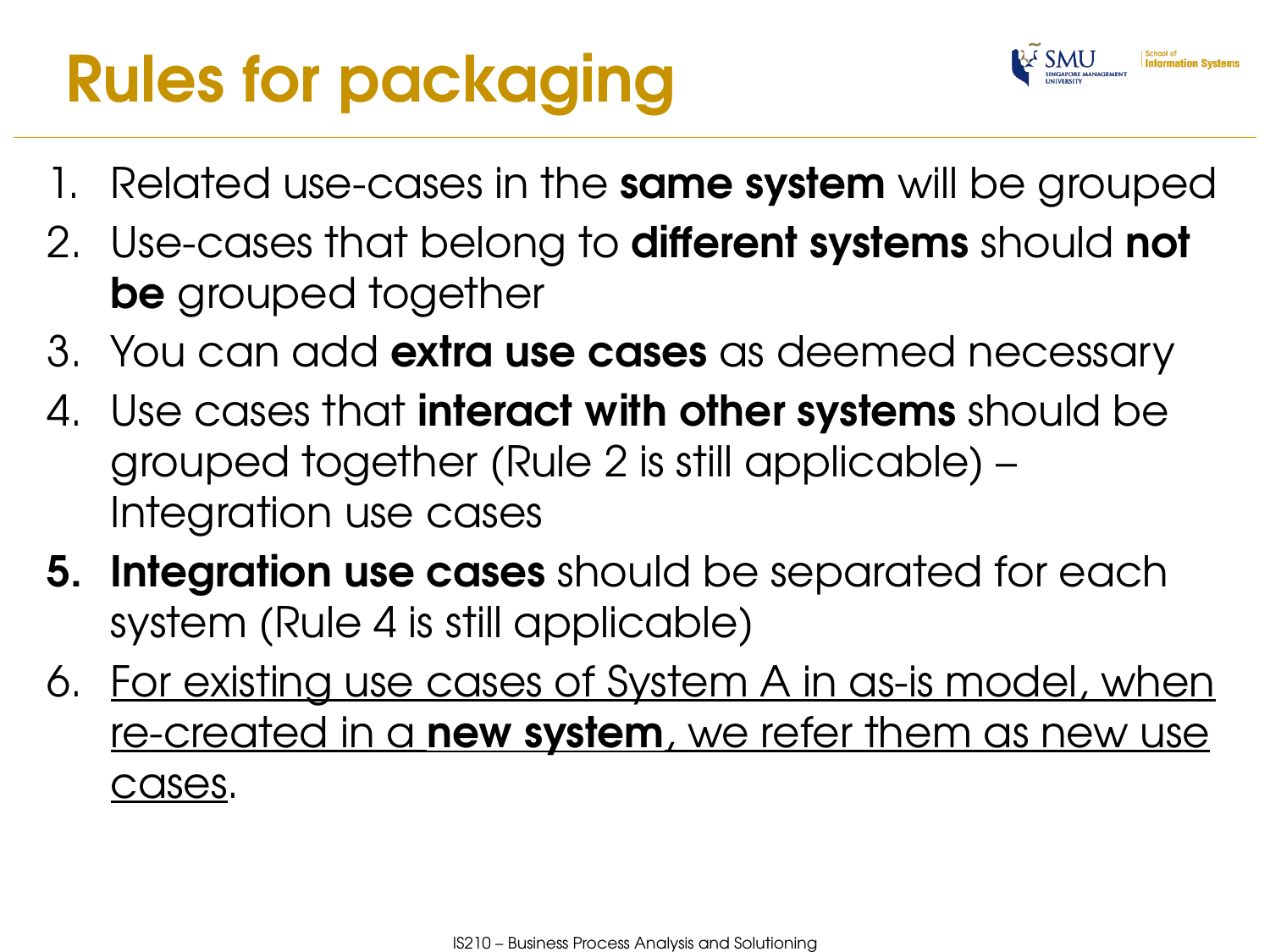

# Rules for packaging
Related use-cases in the same system will be grouped
Use-cases that belong to different systems should not be grouped together
You can add extra use cases as deemed necessary
Use cases that interact with other systems should be grouped together (Rule 2 is still applicable) – Integration use cases
Integration use cases should be separated for each system (Rule 4 is still applicable)
For existing use cases of System A in as-is model, when re-created in a new system, we refer them as new use cases.